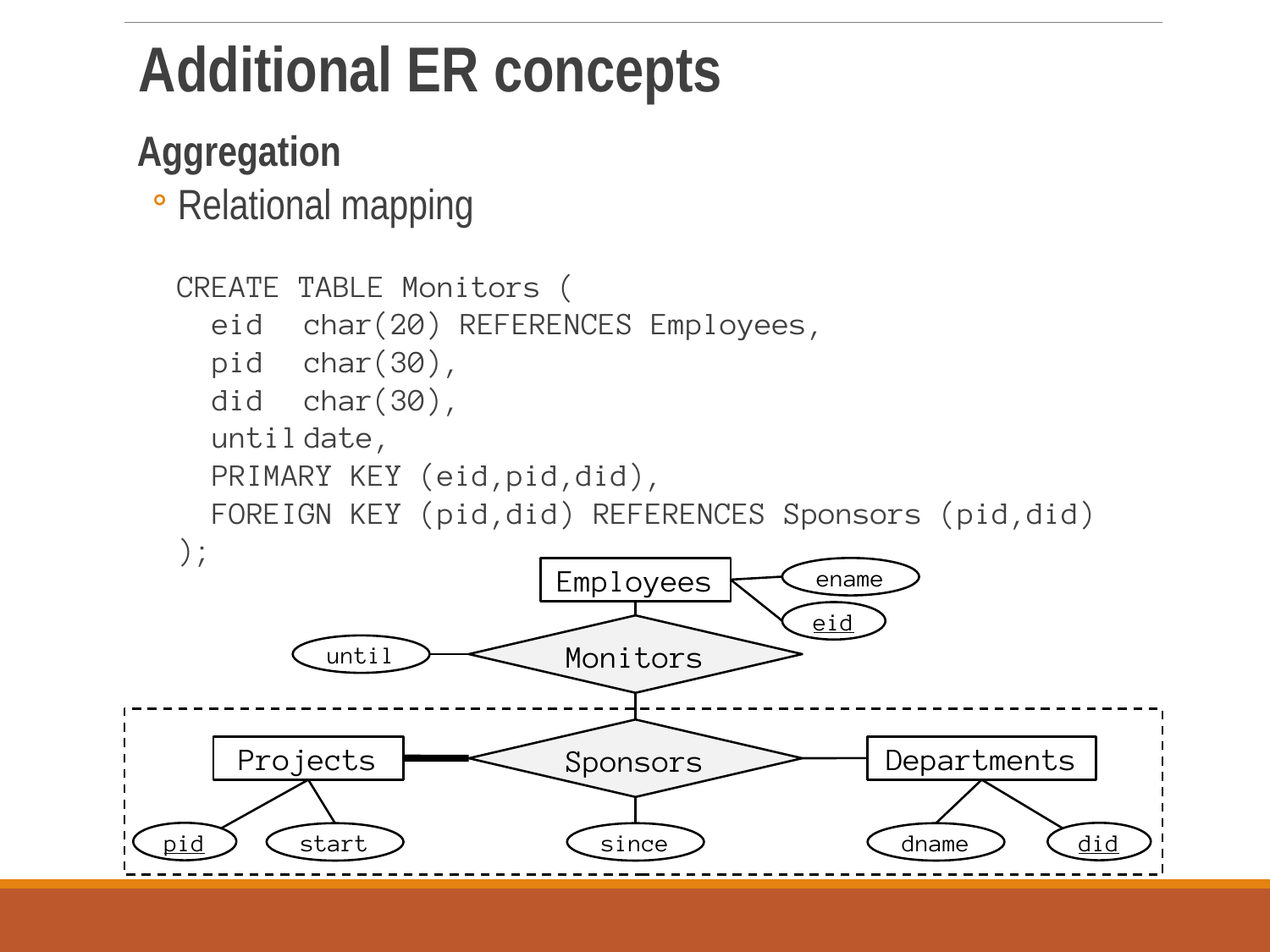

Additional ER concepts
Aggregation
Relational mapping

CREATE TABLE Monitors (
  eid	char(20) REFERENCES Employees,
  pid	char(30),
  did	char(30),
  until	date,
  PRIMARY KEY (eid,pid,did),
  FOREIGN KEY (pid,did) REFERENCES Sponsors (pid,did)
);
Employees
ename
eid
Monitors
until

Sponsors
Projects
Departments
pid
did
start
since
dname